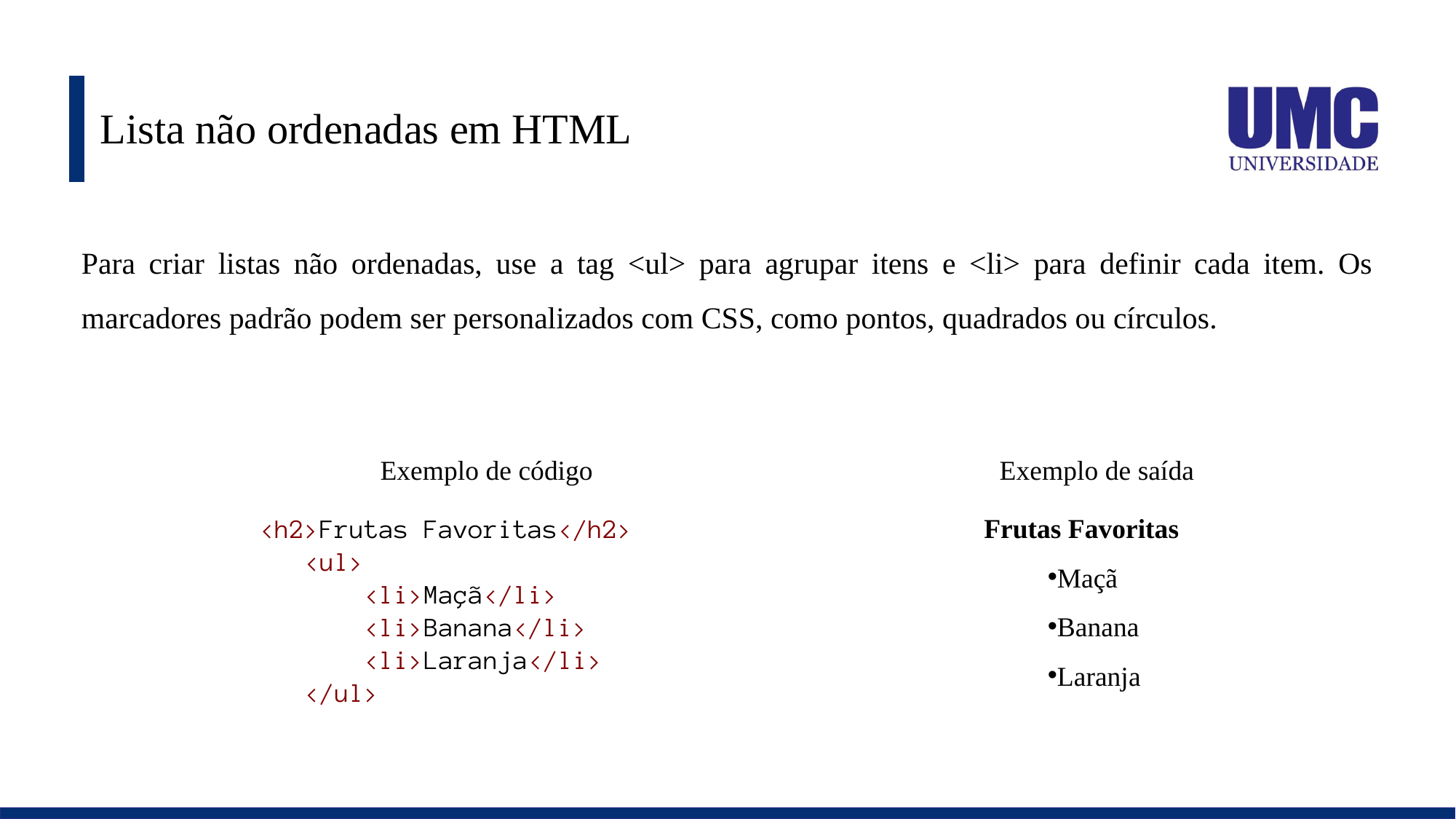

# Lista não ordenadas em HTML
Para criar listas não ordenadas, use a tag <ul> para agrupar itens e <li> para definir cada item. Os marcadores padrão podem ser personalizados com CSS, como pontos, quadrados ou círculos.
Exemplo de código
 <h2>Frutas Favoritas</h2>
    <ul>
        <li>Maçã</li>
        <li>Banana</li>
        <li>Laranja</li>
    </ul>
Exemplo de saída
Frutas Favoritas
Maçã
Banana
Laranja